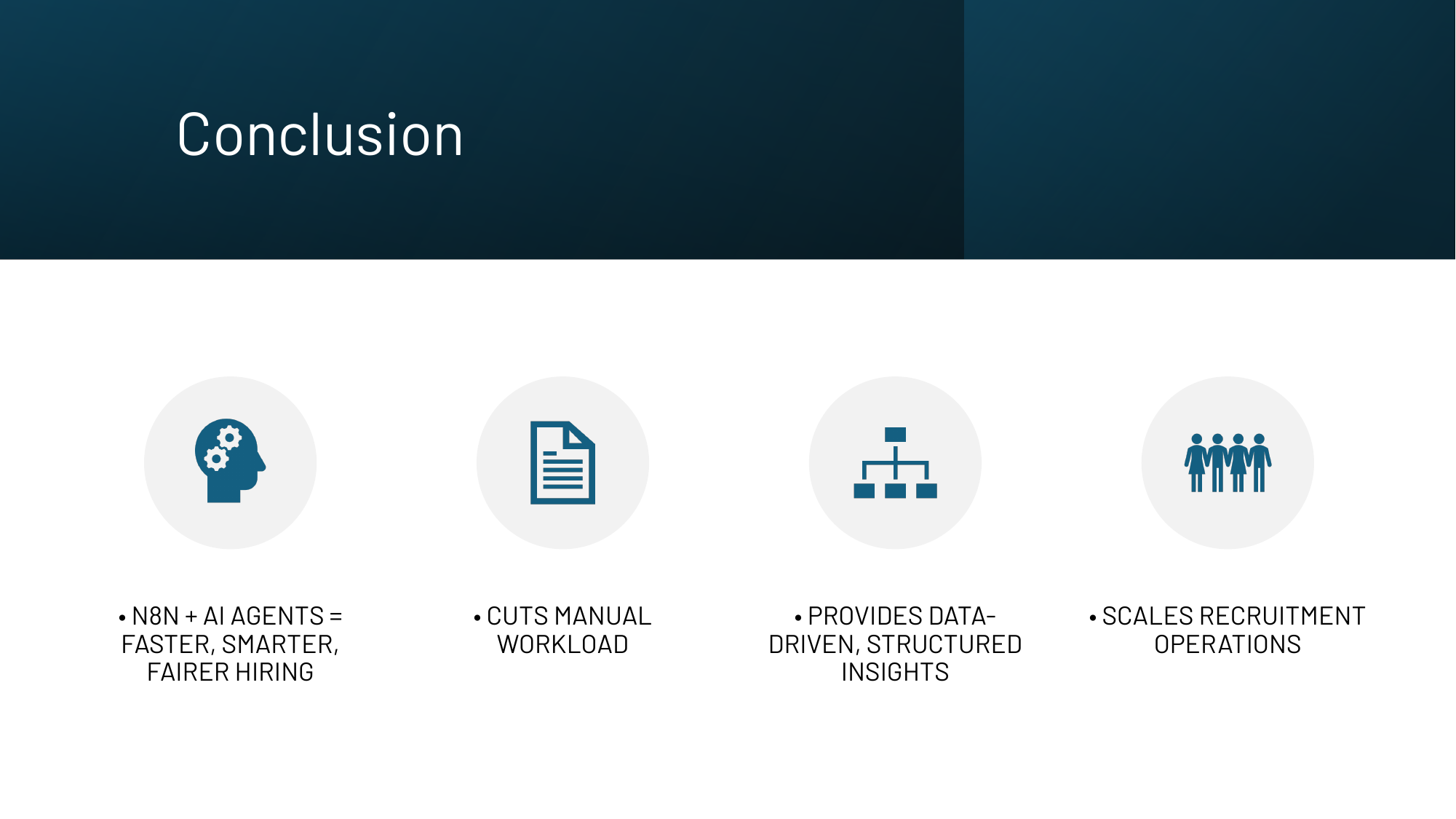

# Conclusion
• n8n + AI Agents = Faster, Smarter, Fairer Hiring
• Cuts manual workload
• Provides data-driven, structured insights
• Scales recruitment operations